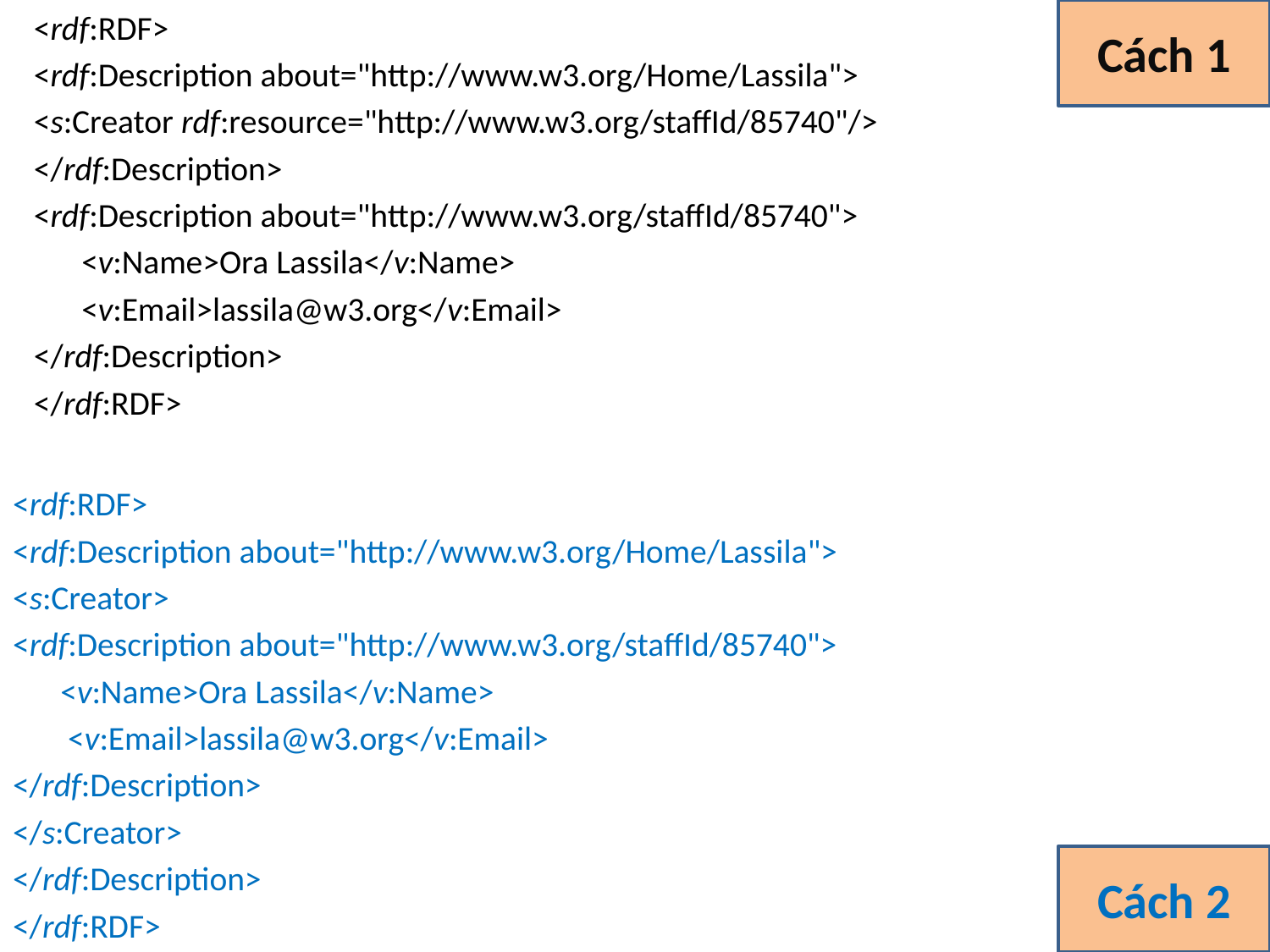

<rdf:RDF>
<rdf:Description about="http://www.w3.org/Home/Lassila">
<s:Creator rdf:resource="http://www.w3.org/staffId/85740"/>
</rdf:Description>
<rdf:Description about="http://www.w3.org/staffId/85740">
	<v:Name>Ora Lassila</v:Name>
	<v:Email>lassila@w3.org</v:Email>
</rdf:Description>
</rdf:RDF>
Cách 1
<rdf:RDF>
<rdf:Description about="http://www.w3.org/Home/Lassila">
<s:Creator>
<rdf:Description about="http://www.w3.org/staffId/85740">
	<v:Name>Ora Lassila</v:Name>
	 <v:Email>lassila@w3.org</v:Email>
</rdf:Description>
</s:Creator>
</rdf:Description>
</rdf:RDF>
Cách 2